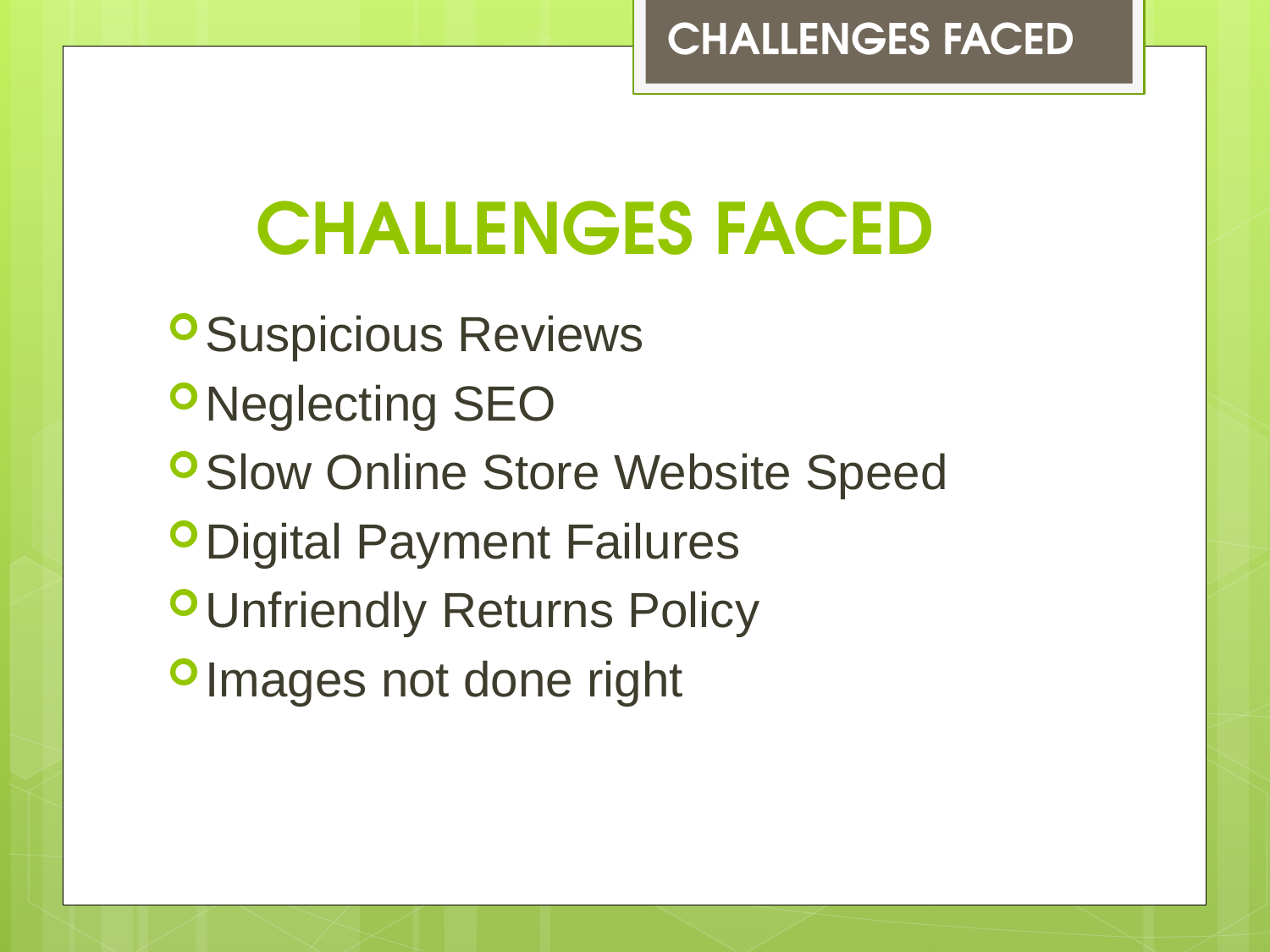

CHALLENGES FACED
# CHALLENGES FACED
Suspicious Reviews
Neglecting SEO
Slow Online Store Website Speed
Digital Payment Failures
Unfriendly Returns Policy
Images not done right